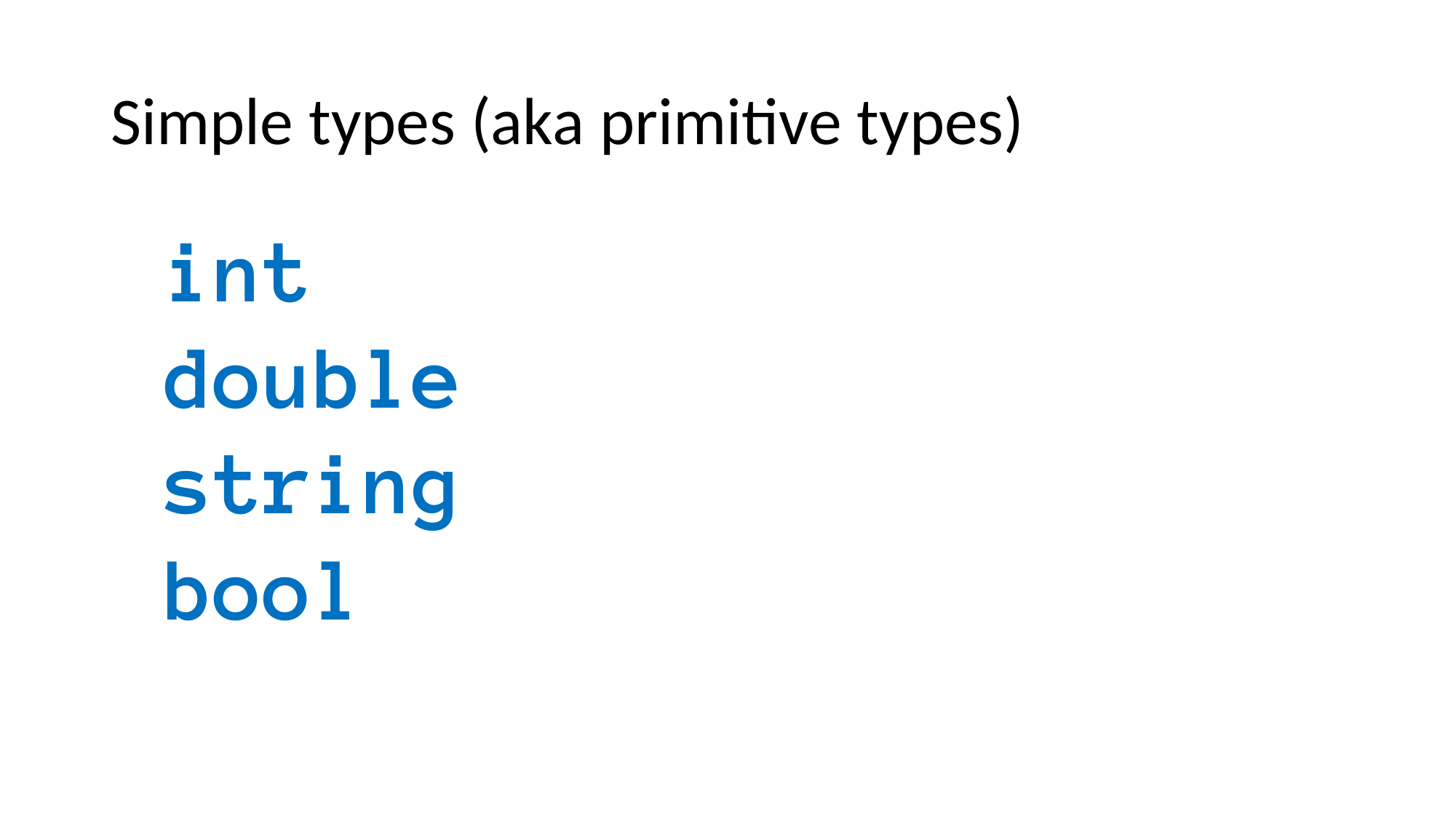

# Simple types (aka primitive types)
int
double
string
bool